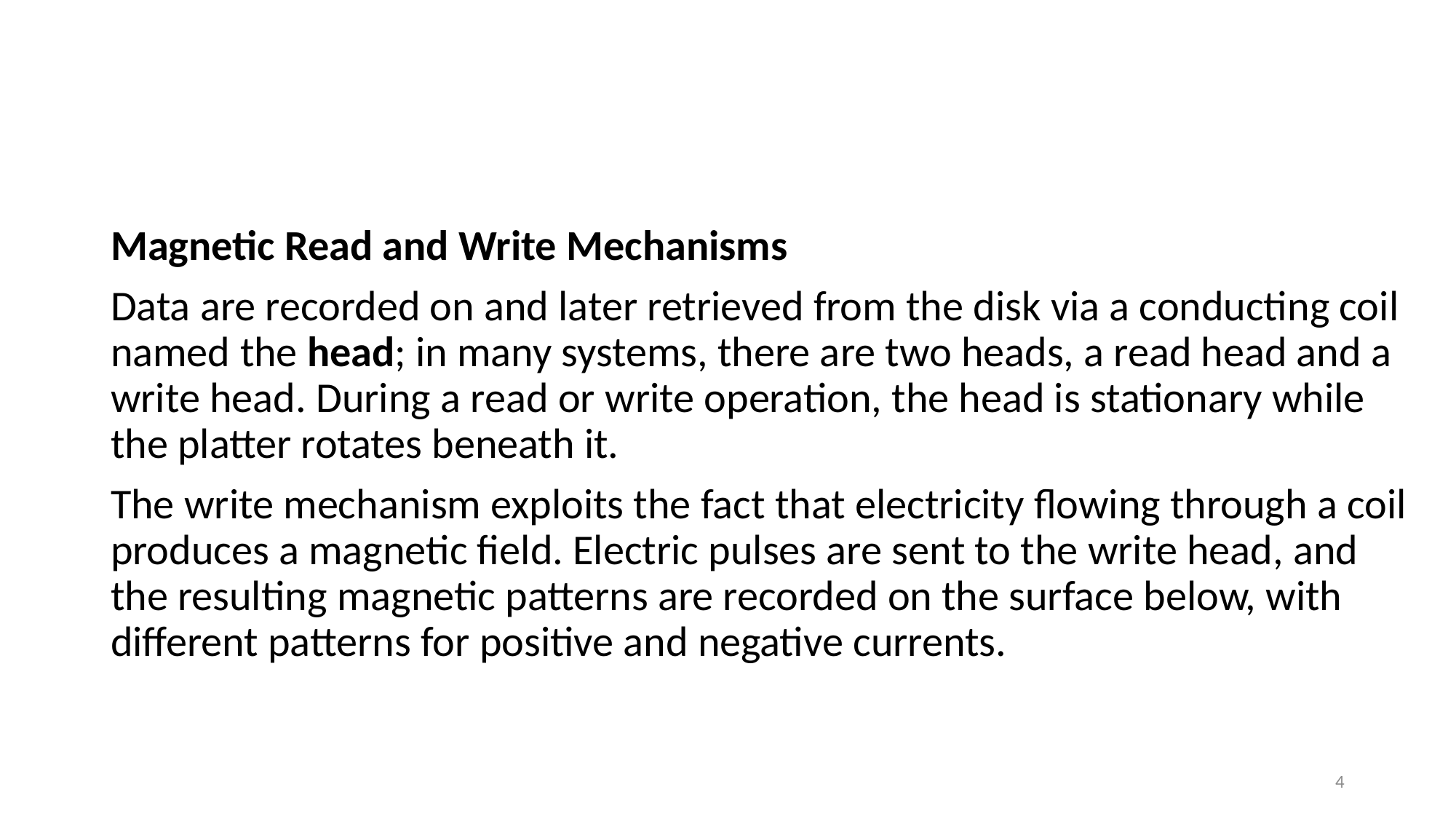

Magnetic Read and Write Mechanisms
Data are recorded on and later retrieved from the disk via a conducting coil named the head; in many systems, there are two heads, a read head and a write head. During a read or write operation, the head is stationary while the platter rotates beneath it.
The write mechanism exploits the fact that electricity flowing through a coil produces a magnetic field. Electric pulses are sent to the write head, and the resulting magnetic patterns are recorded on the surface below, with different patterns for positive and negative currents.
4